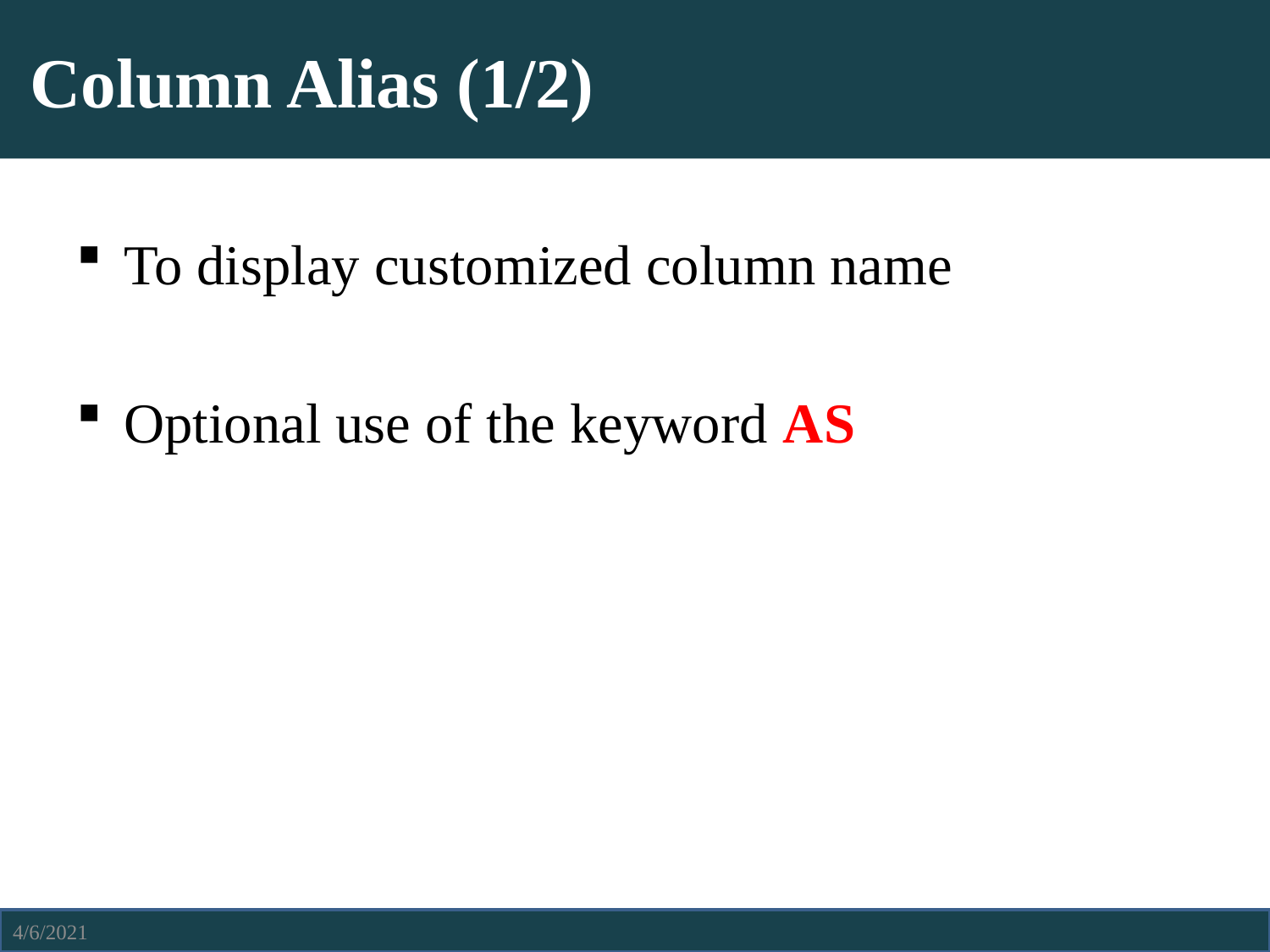

# Column Alias (1/2)
To display customized column name

Optional use of the keyword AS

4/6/2021